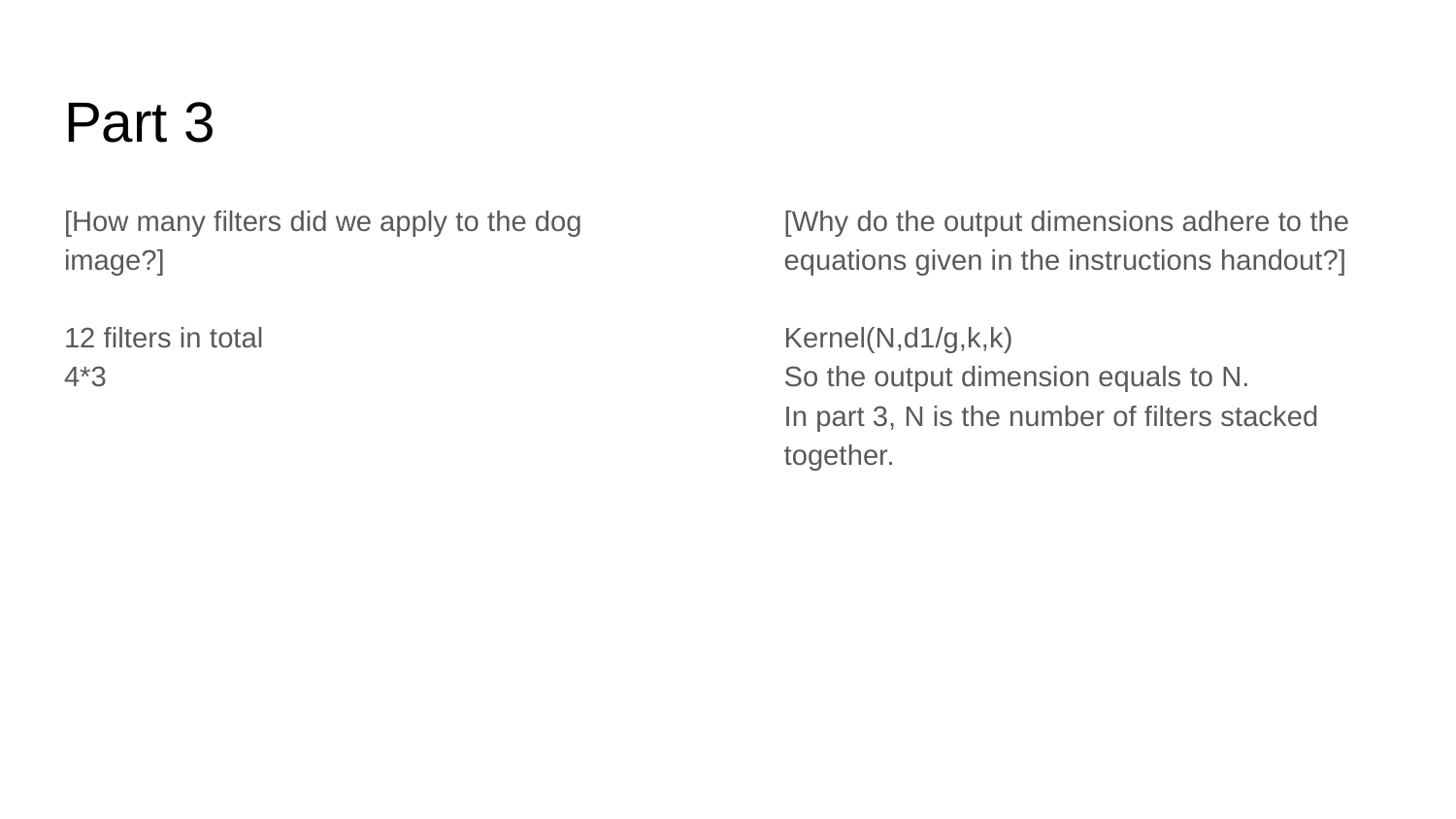

# Part 3
[How many filters did we apply to the dog image?]

12 filters in total
4*3

[Why do the output dimensions adhere to the equations given in the instructions handout?]

Kernel(N,d1/g,k,k)
So the output dimension equals to N.
In part 3, N is the number of filters stacked together.